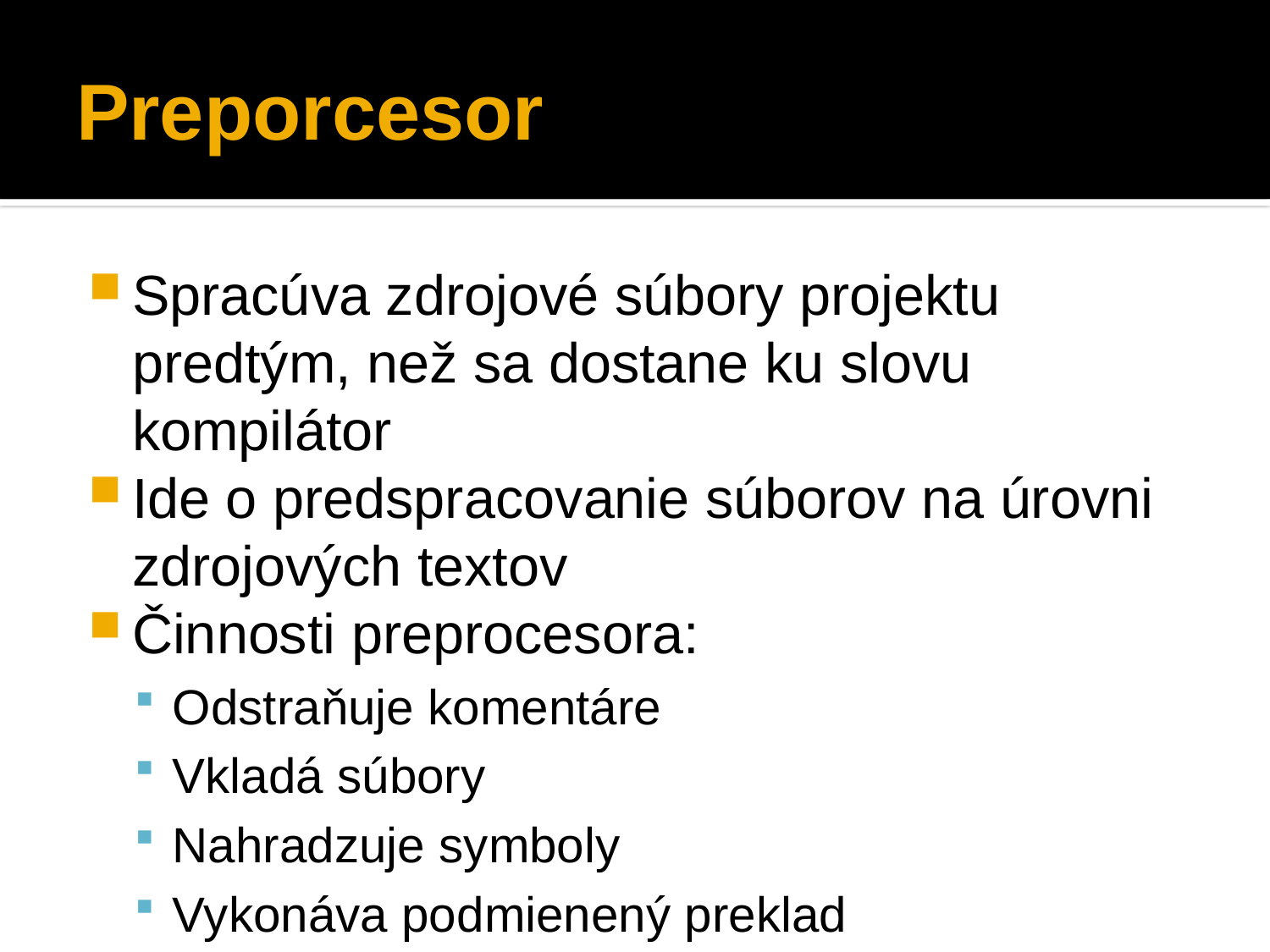

# Preporcesor
Spracúva zdrojové súbory projektu predtým, než sa dostane ku slovu kompilátor
Ide o predspracovanie súborov na úrovni zdrojových textov
Činnosti preprocesora:
Odstraňuje komentáre
Vkladá súbory
Nahradzuje symboly
Vykonáva podmienený preklad